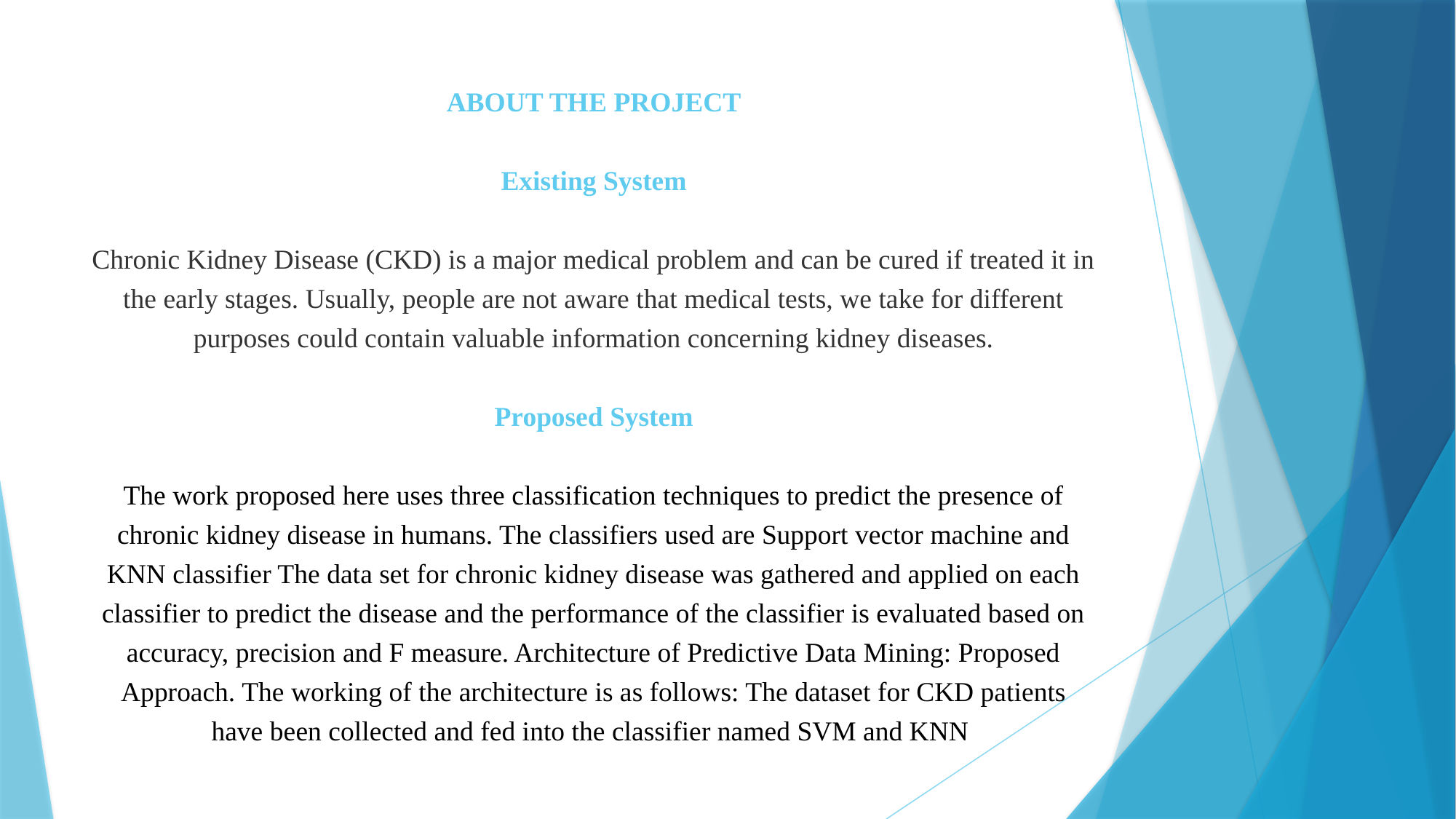

# ABOUT THE PROJECT   Existing System   Chronic Kidney Disease (CKD) is a major medical problem and can be cured if treated it in the early stages. Usually, people are not aware that medical tests, we take for different purposes could contain valuable information concerning kidney diseases. Proposed System   The work proposed here uses three classification techniques to predict the presence of chronic kidney disease in humans. The classifiers used are Support vector machine and KNN classifier The data set for chronic kidney disease was gathered and applied on each classifier to predict the disease and the performance of the classifier is evaluated based on accuracy, precision and F measure. Architecture of Predictive Data Mining: Proposed Approach. The working of the architecture is as follows: The dataset for CKD patients have been collected and fed into the classifier named SVM and KNN